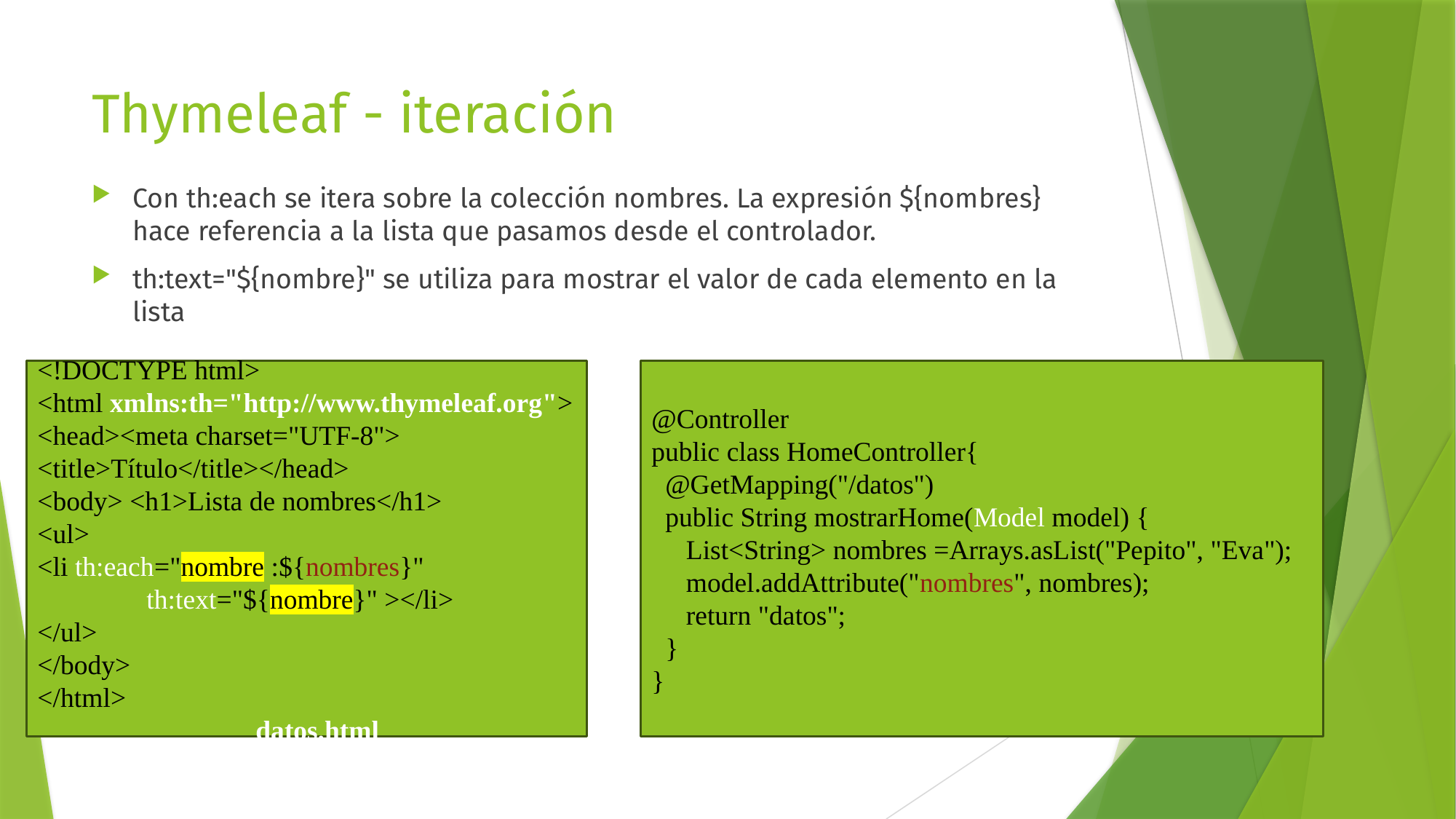

# Thymeleaf - iteración
Con th:each se itera sobre la colección nombres. La expresión ${nombres} hace referencia a la lista que pasamos desde el controlador.
th:text="${nombre}" se utiliza para mostrar el valor de cada elemento en la lista

<!DOCTYPE html>
<html xmlns:th="http://www.thymeleaf.org">
<head><meta charset="UTF-8">
<title>Título</title></head>
<body> <h1>Lista de nombres</h1>
<ul>
<li th:each="nombre :${nombres}"
	th:text="${nombre}" ></li>
</ul>
</body>
</html>						datos.html
@Controller
public class HomeController{
  @GetMapping("/datos")
  public String mostrarHome(Model model) {
     List<String> nombres =Arrays.asList("Pepito", "Eva");
     model.addAttribute("nombres", nombres);
     return "datos";
  }
}